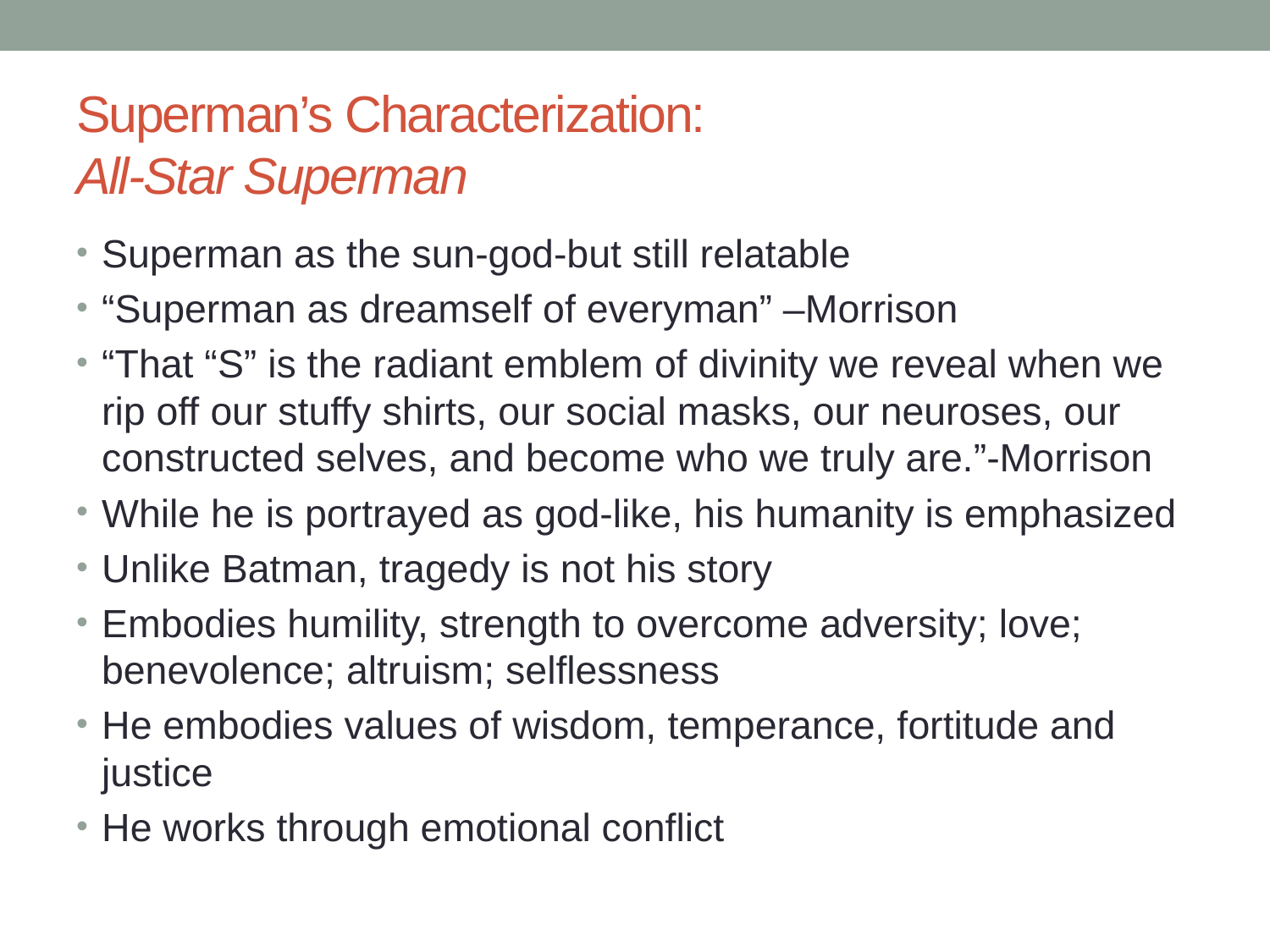

# Superman’s Characterization: All-Star Superman
Superman as the sun-god-but still relatable
“Superman as dreamself of everyman” –Morrison
“That “S” is the radiant emblem of divinity we reveal when we rip off our stuffy shirts, our social masks, our neuroses, our constructed selves, and become who we truly are.”-Morrison
While he is portrayed as god-like, his humanity is emphasized
Unlike Batman, tragedy is not his story
Embodies humility, strength to overcome adversity; love; benevolence; altruism; selflessness
He embodies values of wisdom, temperance, fortitude and justice
He works through emotional conflict